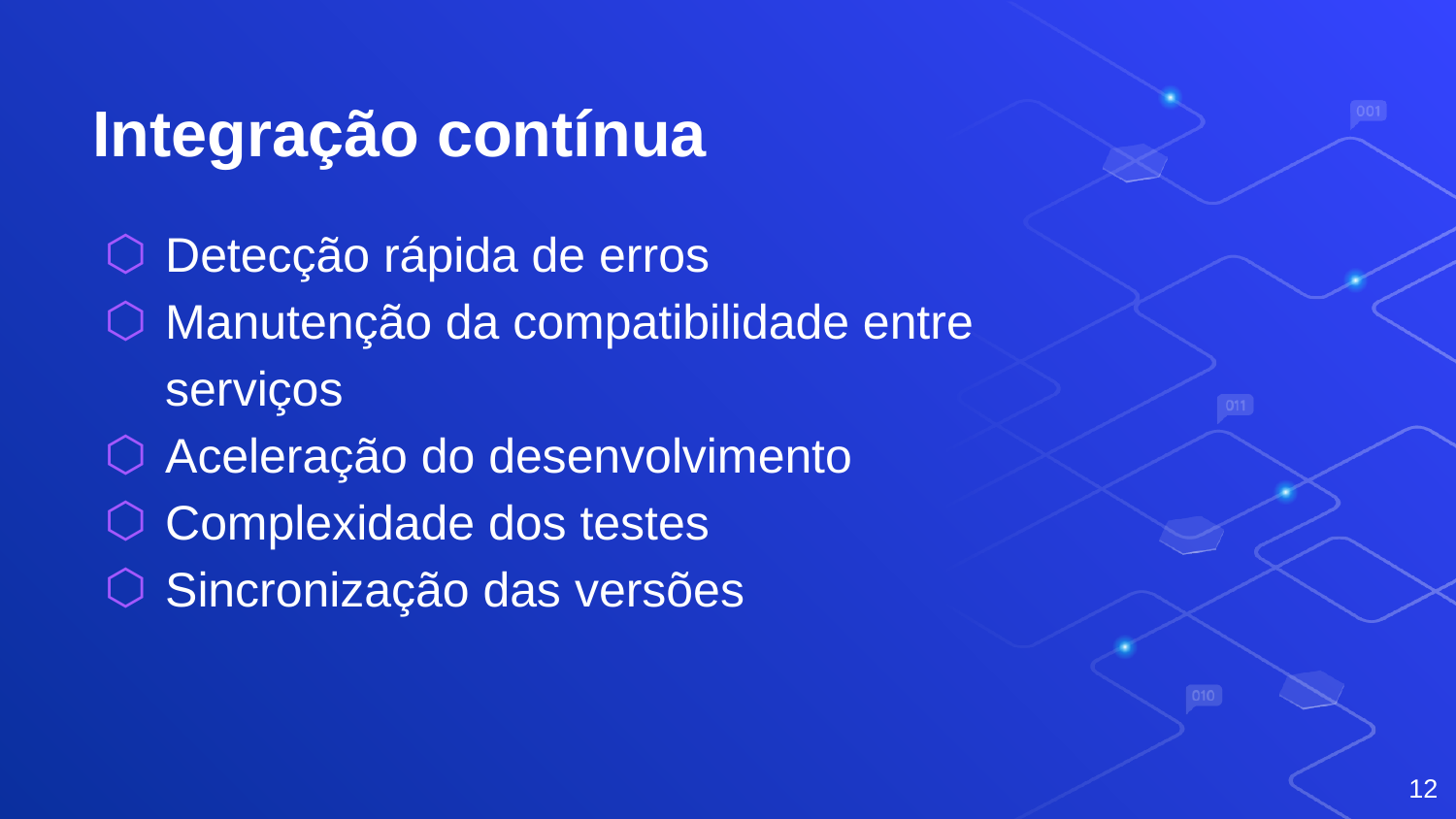

# Integração contínua
Detecção rápida de erros
Manutenção da compatibilidade entre serviços
Aceleração do desenvolvimento
Complexidade dos testes
Sincronização das versões
12